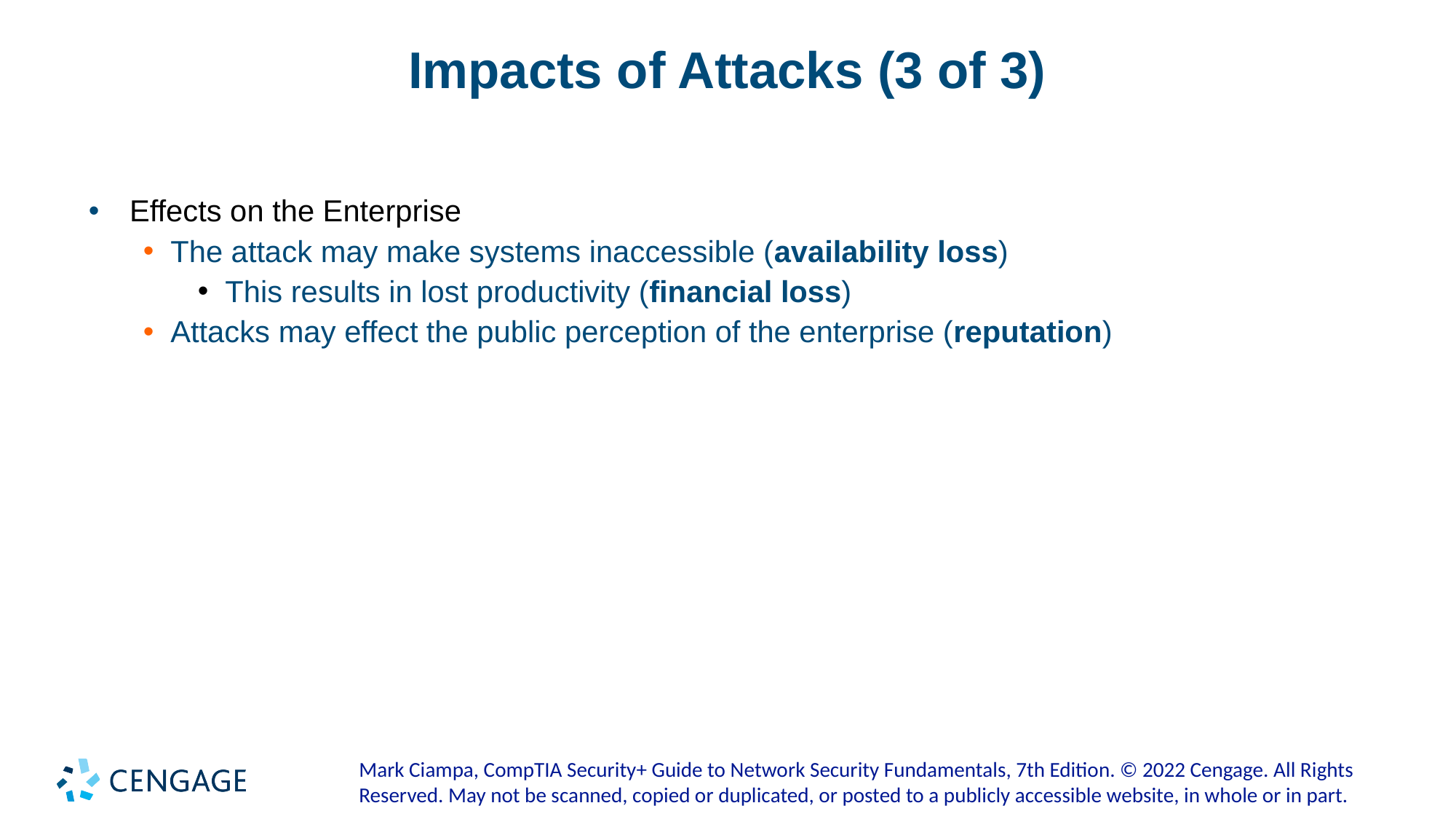

# Impacts of Attacks (3 of 3)
Effects on the Enterprise
The attack may make systems inaccessible (availability loss)
This results in lost productivity (financial loss)
Attacks may effect the public perception of the enterprise (reputation)